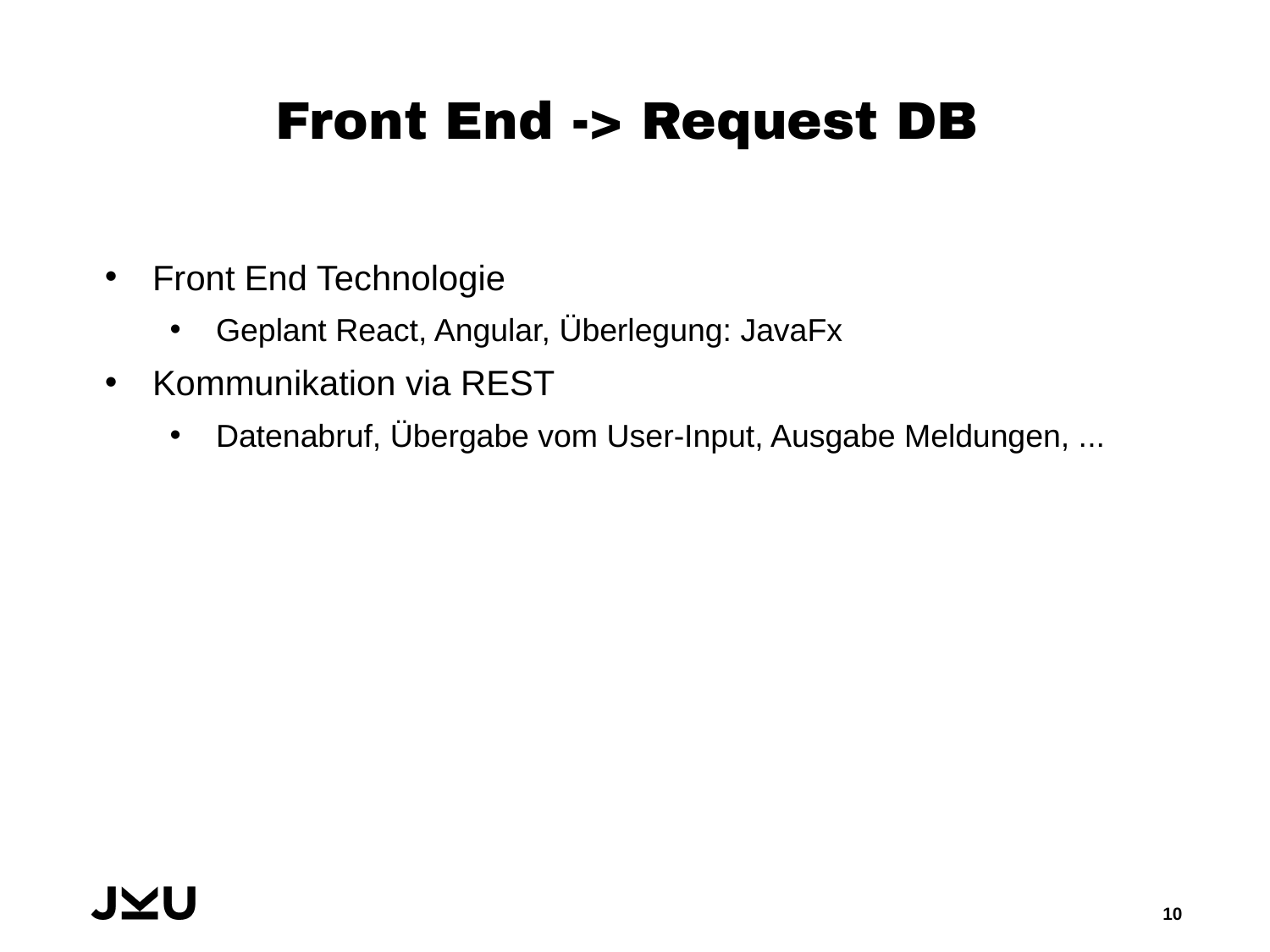

# Front End -> Request DB
Front End Technologie
Geplant React, Angular, Überlegung: JavaFx
Kommunikation via REST
Datenabruf, Übergabe vom User-Input, Ausgabe Meldungen, ...

10